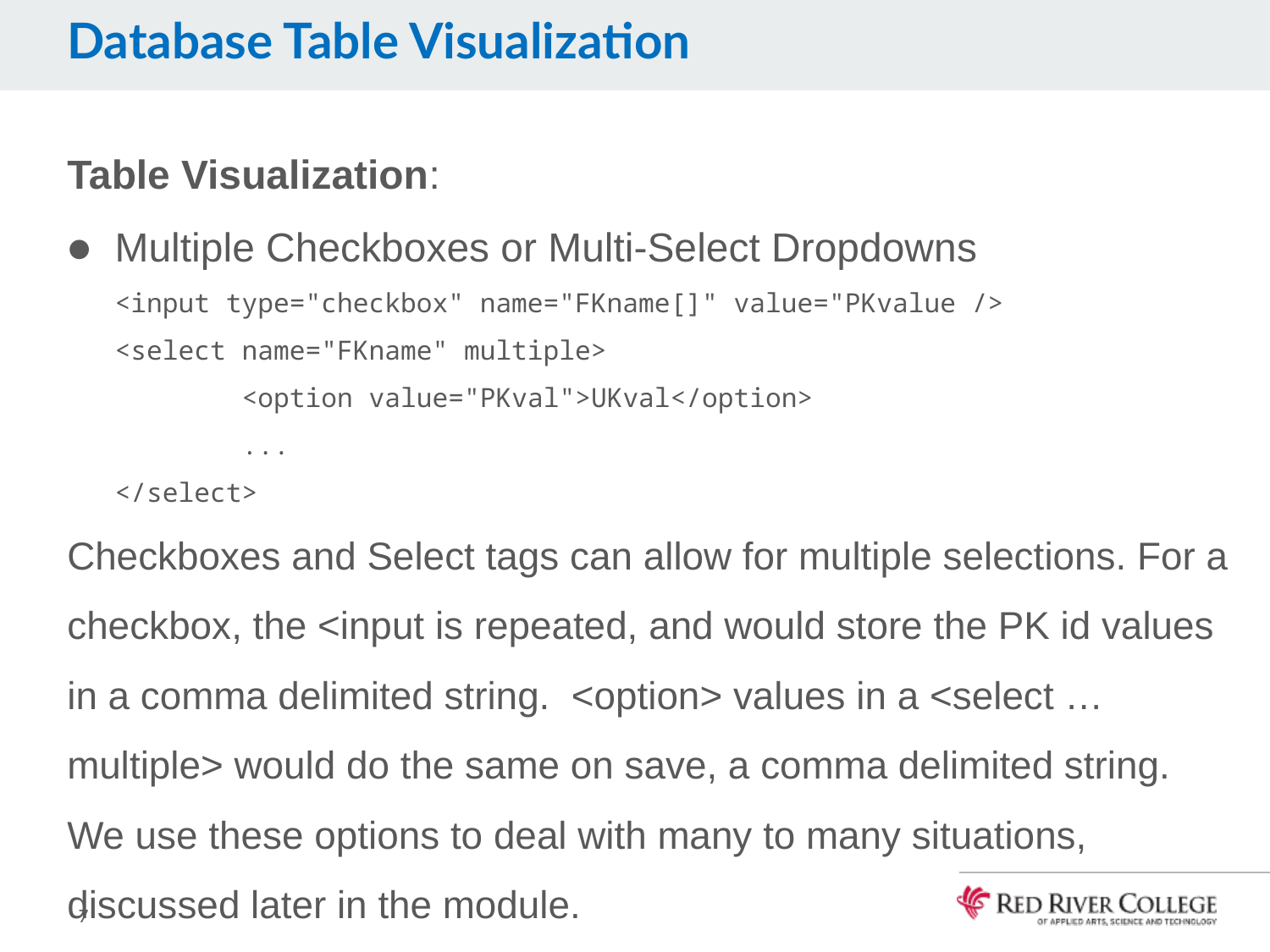

# Database Table Visualization
Table Visualization:
Multiple Checkboxes or Multi-Select Dropdowns
<input type="checkbox" name="FKname[]" value="PKvalue />
<select name="FKname" multiple>
	<option value="PKval">UKval</option>
    	...
</select>
Checkboxes and Select tags can allow for multiple selections. For a checkbox, the <input is repeated, and would store the PK id values in a comma delimited string.  <option> values in a <select … multiple> would do the same on save, a comma delimited string.  We use these options to deal with many to many situations, discussed later in the module.
7